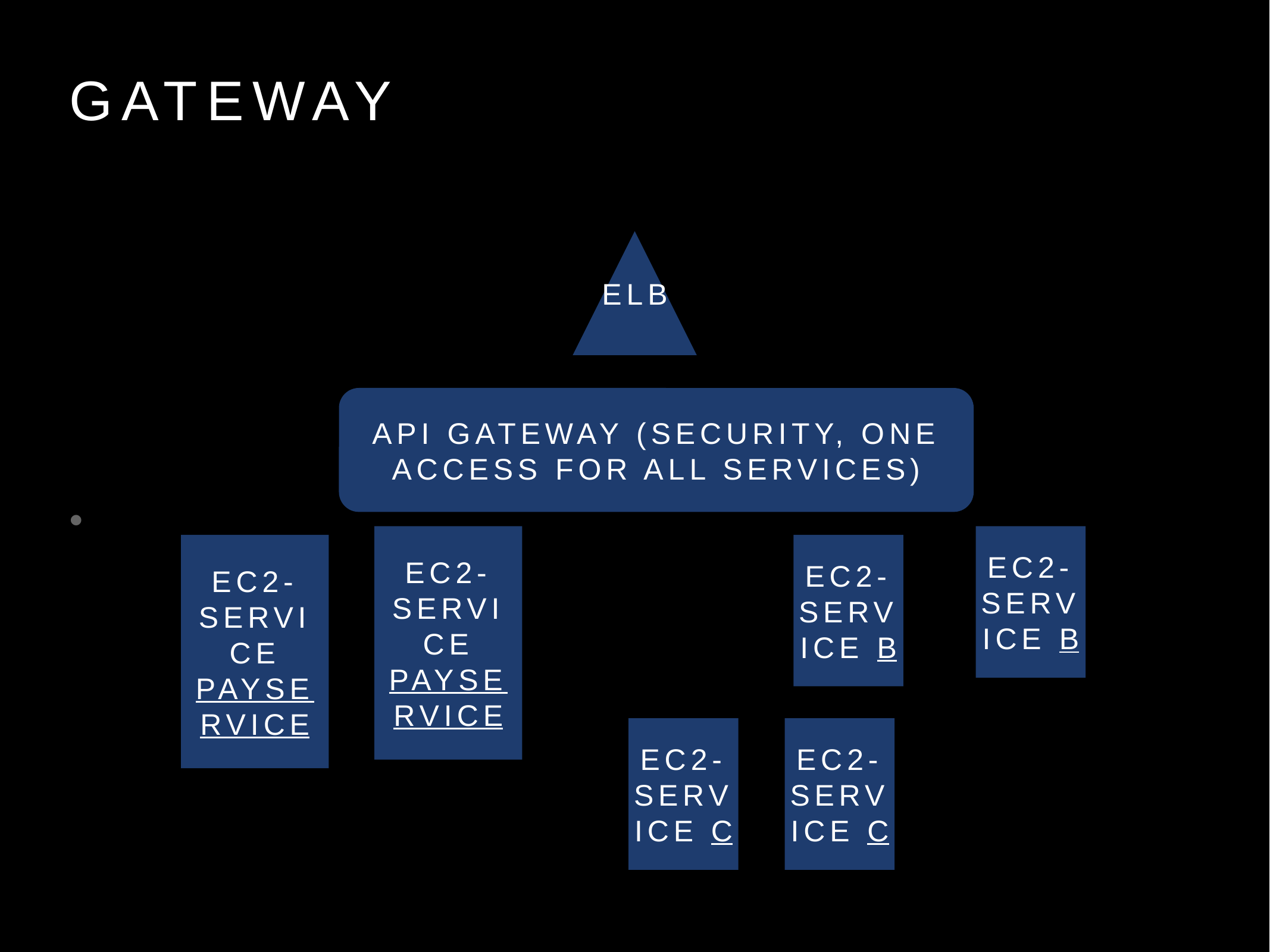

# Gateway

ELB
API Gateway (Security, One Access for all services)
Ec2- Service PayService
Ec2- Service B
Ec2- Service PayService
Ec2- Service B
Ec2- Service C
Ec2- Service C